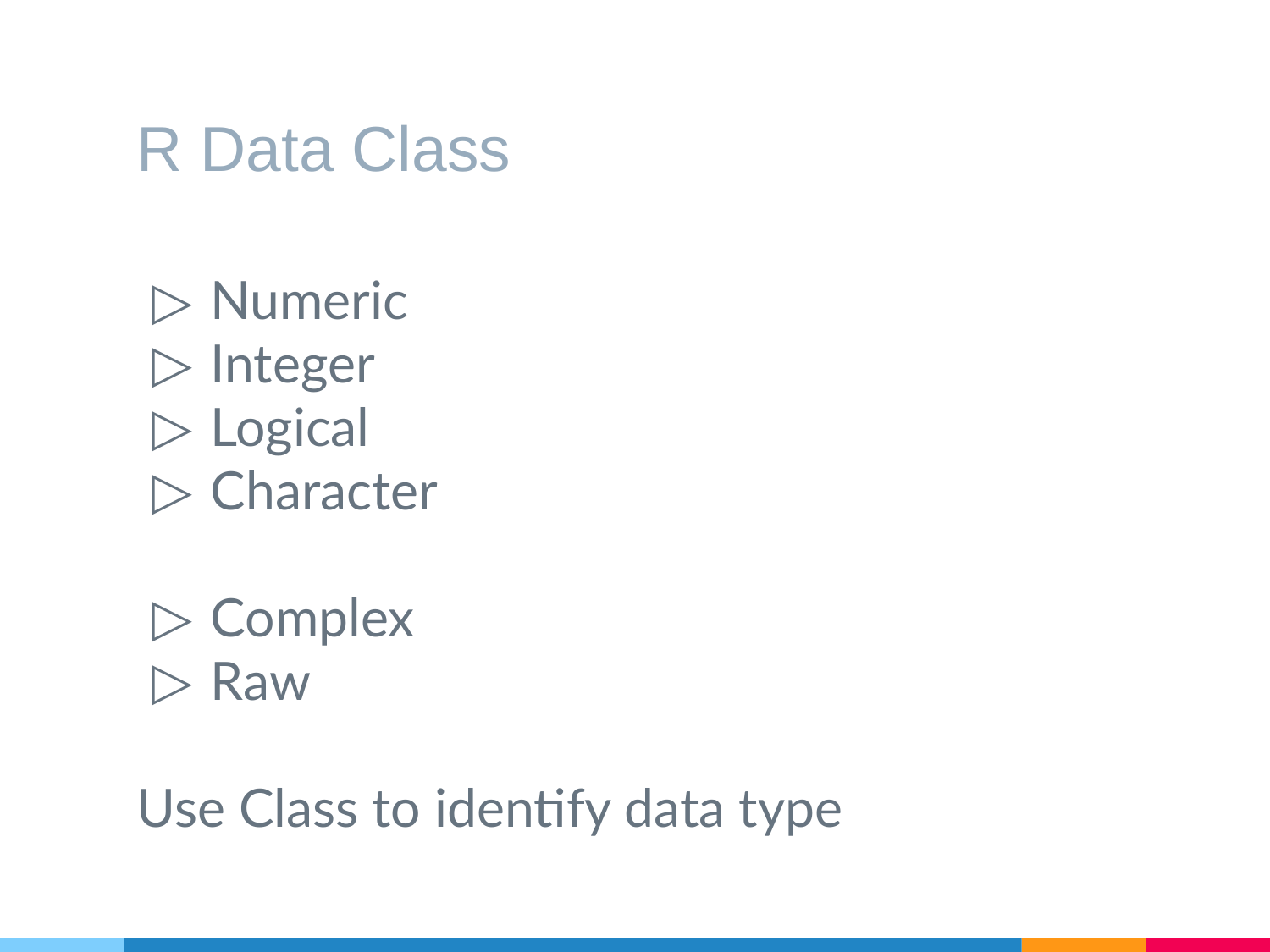

# R Data Class
 Numeric
 Integer
 Logical
 Character

 Complex
 Raw

Use Class to identify data type